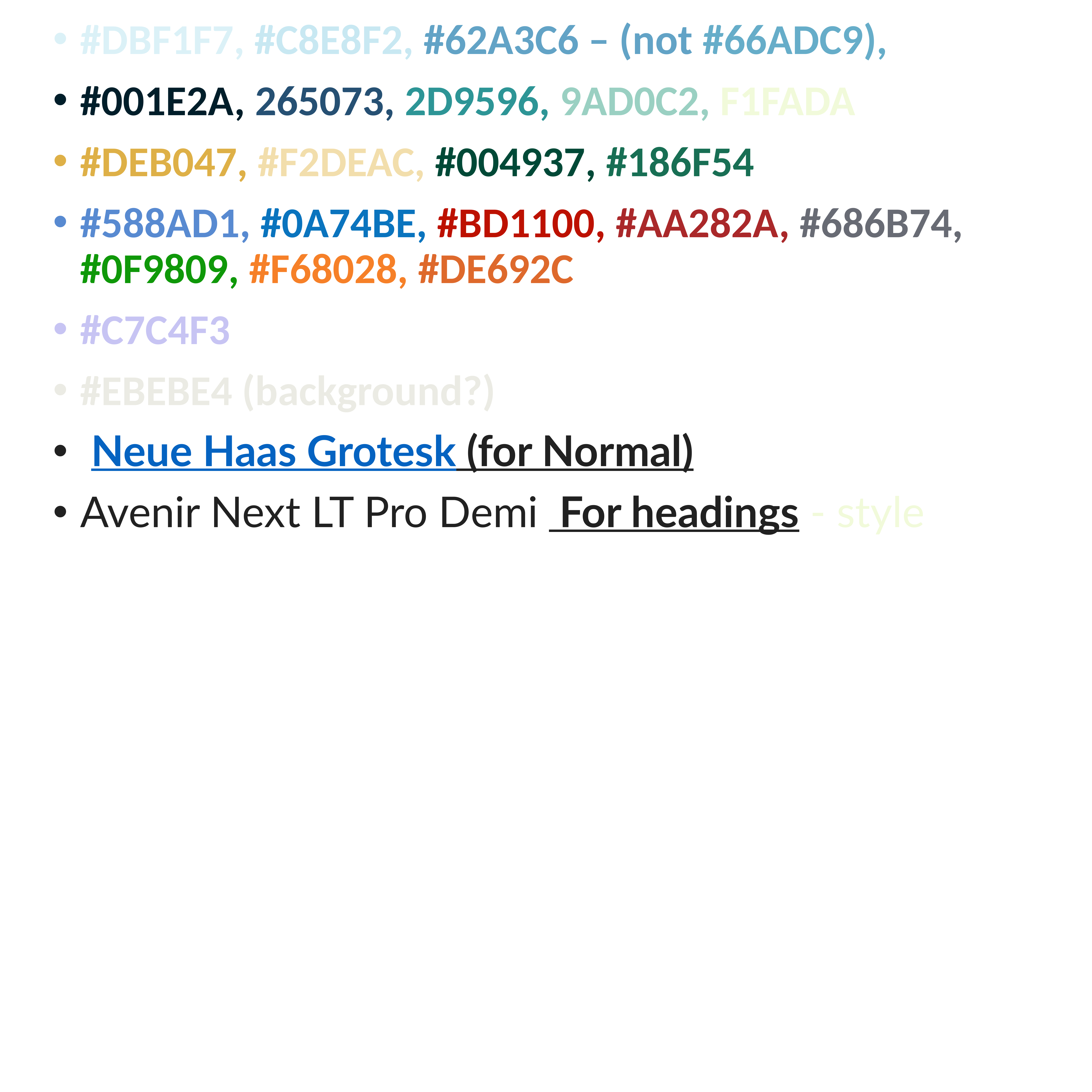

#DBF1F7, #C8E8F2, #62A3C6 – (not #66ADC9),
#001E2A, 265073, 2D9596, 9AD0C2, F1FADA
#DEB047, #F2DEAC, #004937, #186F54
#588AD1, #0A74BE, #BD1100, #AA282A, #686B74,  #0F9809, #F68028, #DE692C
#C7C4F3
#EBEBE4 (background?)
 Neue Haas Grotesk (for Normal)
Avenir Next LT Pro Demi  For headings - style